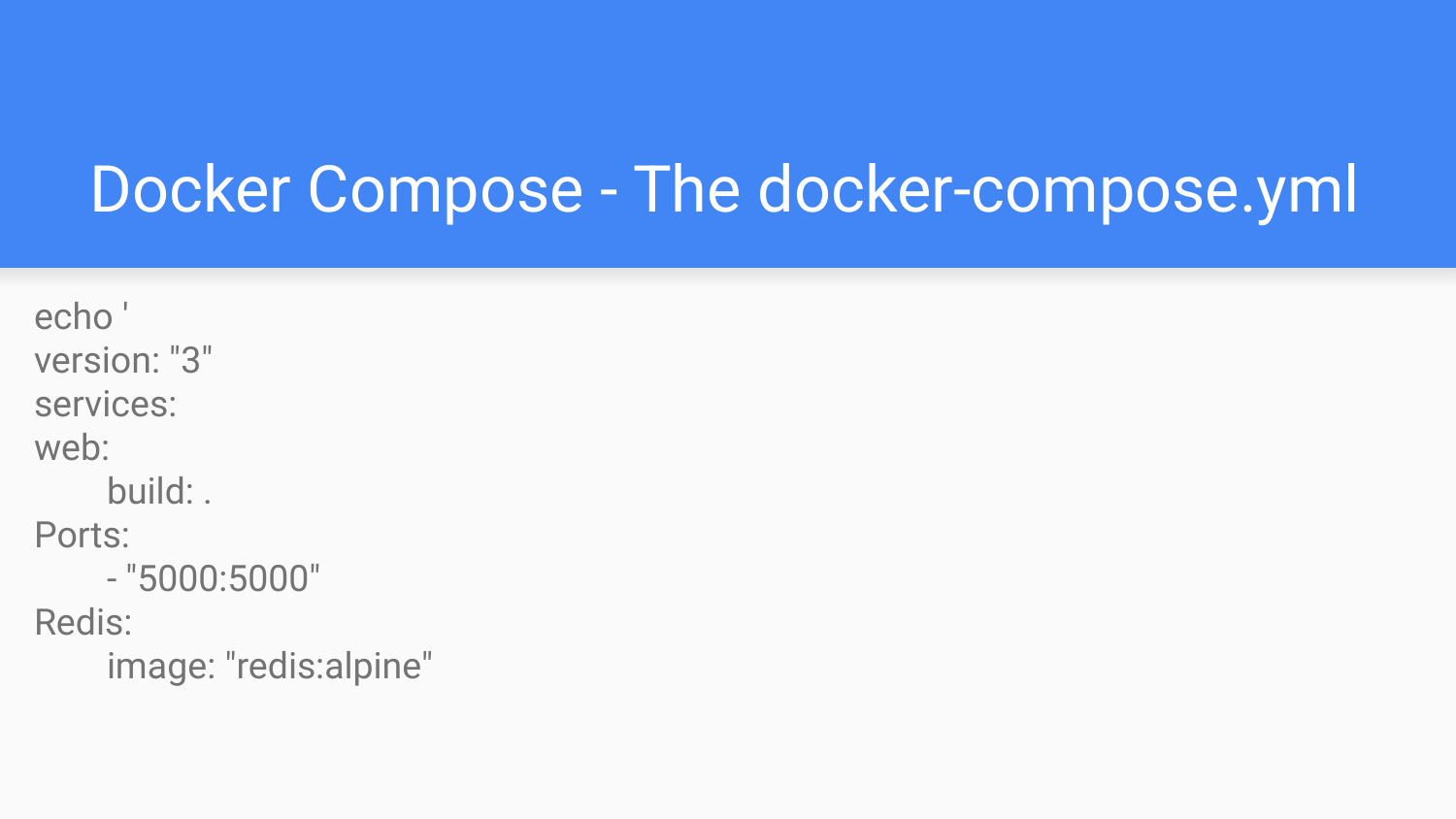

# Docker Compose - The docker-compose.yml
echo '
version: "3"
services:
web:
build: .
Ports:
- "5000:5000"
Redis:
image: "redis:alpine"